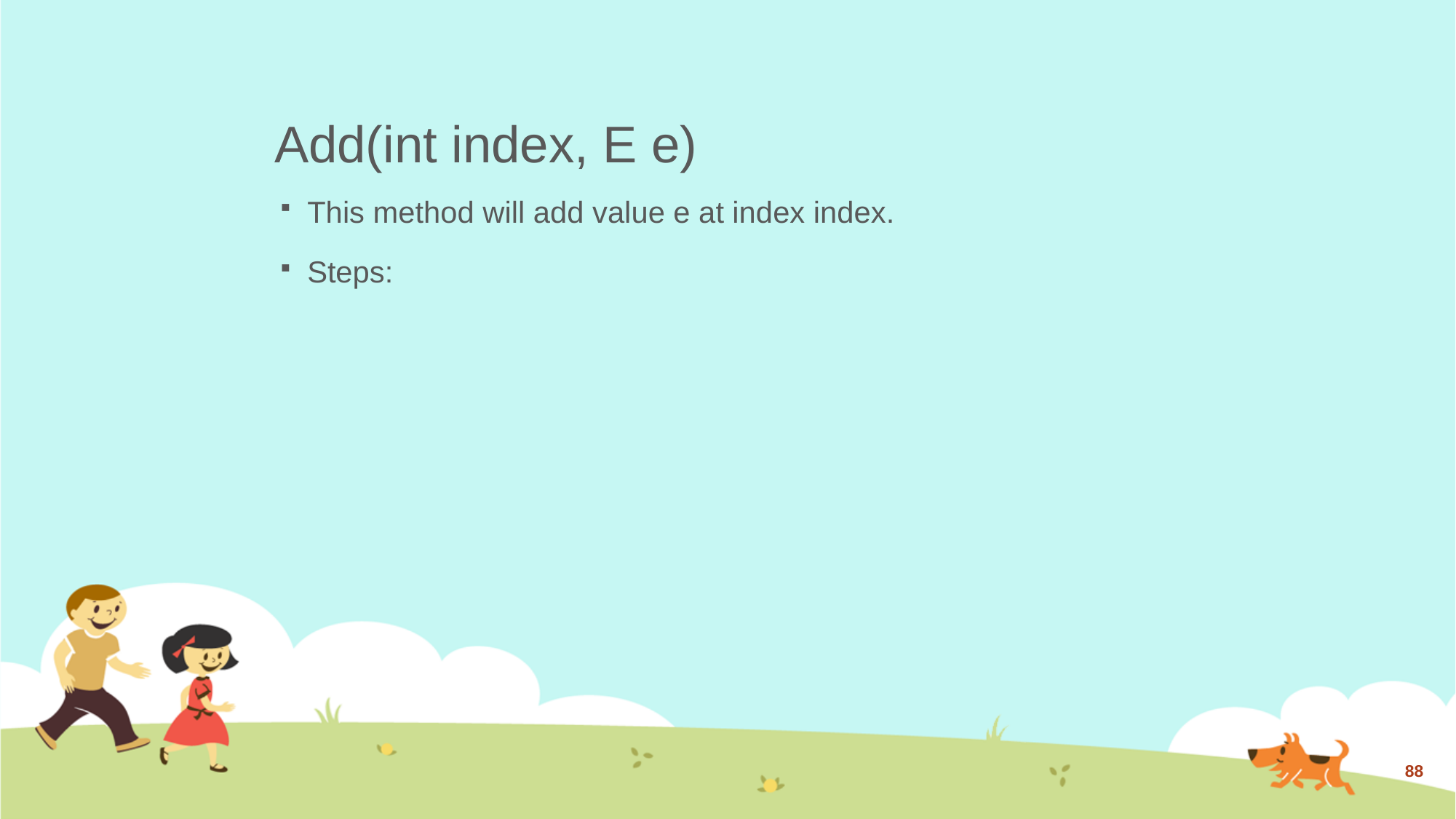

# Add(int index, E e)
This method will add value e at index index.
Steps:

88